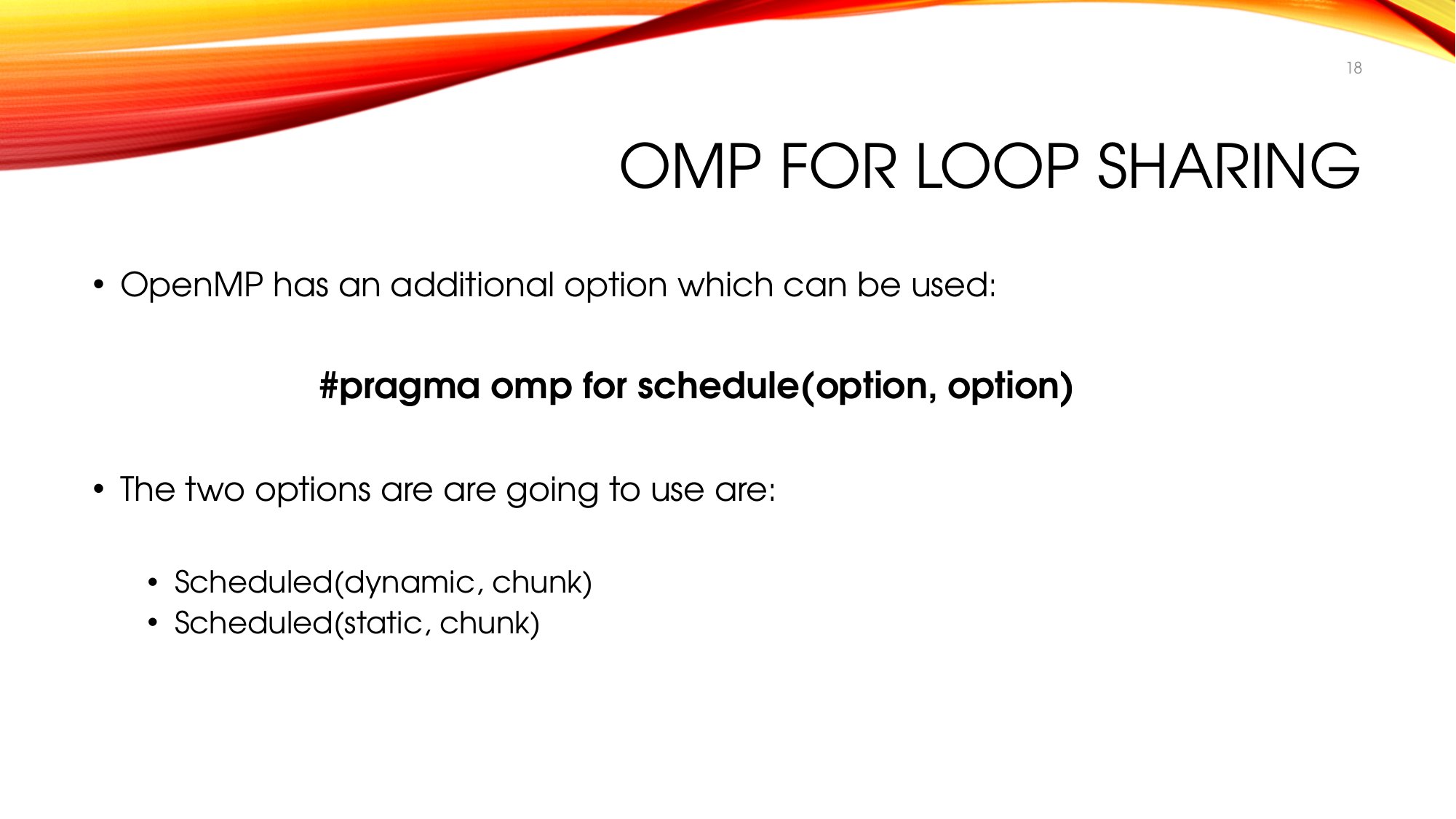

18
# OMP FOR LOOP SHARING
OpenMP has an additional option which can be used:

The two options are are going to use are:

Scheduled(dynamic, chunk)
Scheduled(static, chunk)

#pragma omp for schedule(option, option)